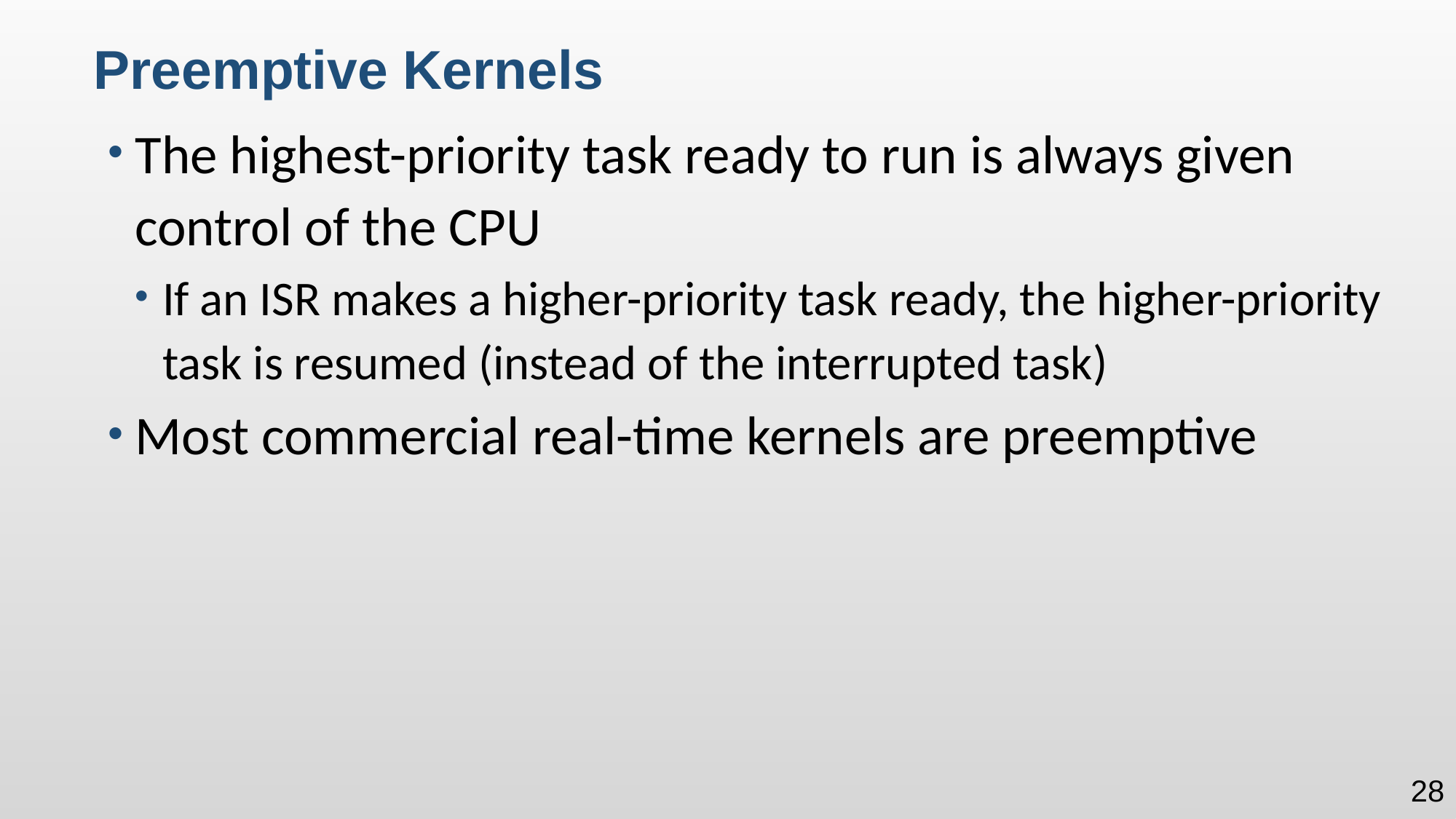

Preemptive Kernels
The highest-priority task ready to run is always given control of the CPU
If an ISR makes a higher-priority task ready, the higher-priority task is resumed (instead of the interrupted task)
Most commercial real-time kernels are preemptive
28